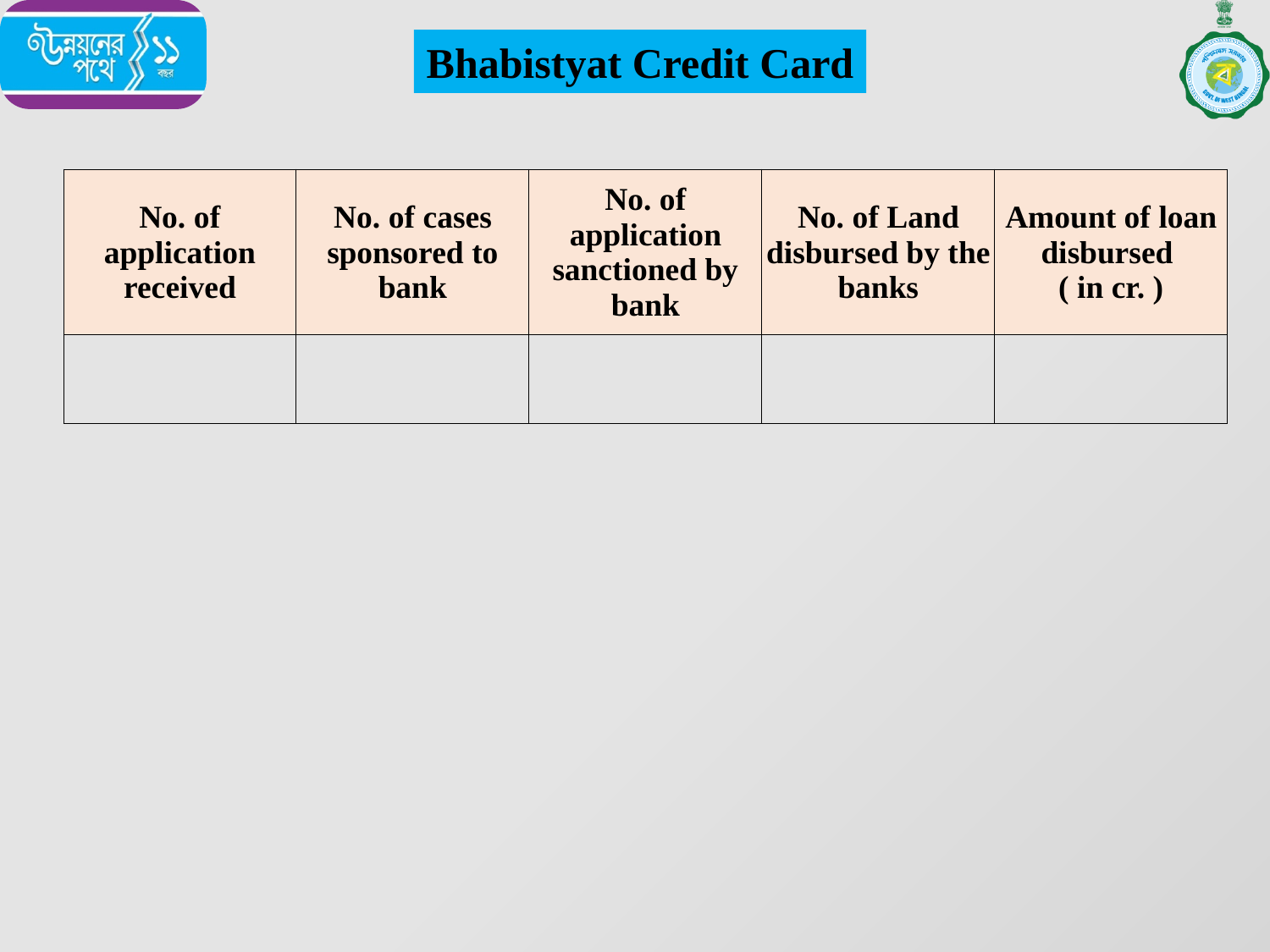

Bhabistyat Credit Card
| No. of application received | No. of cases sponsored to bank | No. of application sanctioned by bank | No. of Land disbursed by the banks | Amount of loan disbursed ( in cr. ) |
| --- | --- | --- | --- | --- |
|  |  |  |  |  |